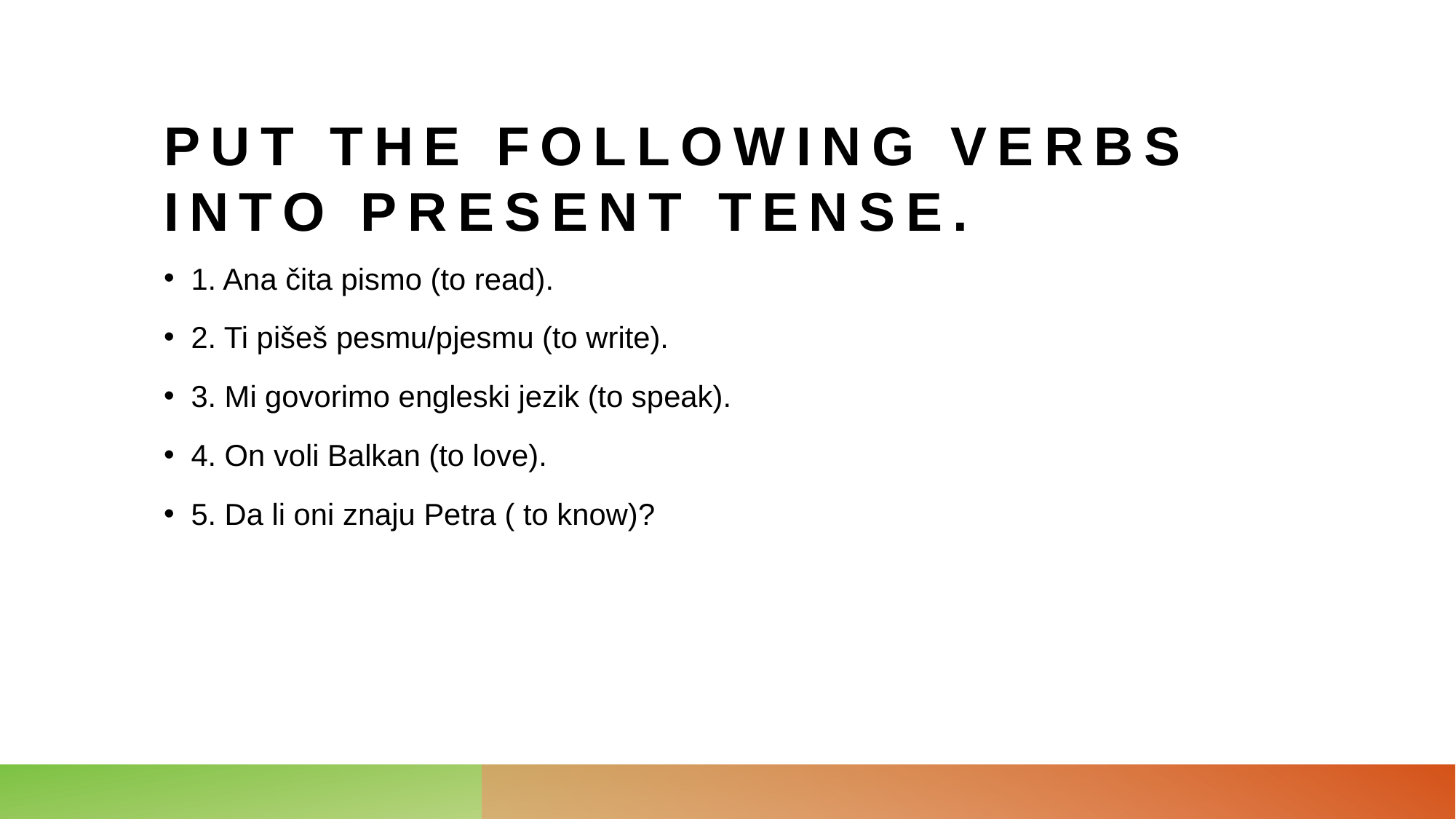

# Put the following verbs into present tense.
1. Ana čita pismo (to read).
2. Ti pišeš pesmu/pjesmu (to write).
3. Mi govorimo engleski jezik (to speak).
4. On voli Balkan (to love).
5. Da li oni znaju Petra ( to know)?